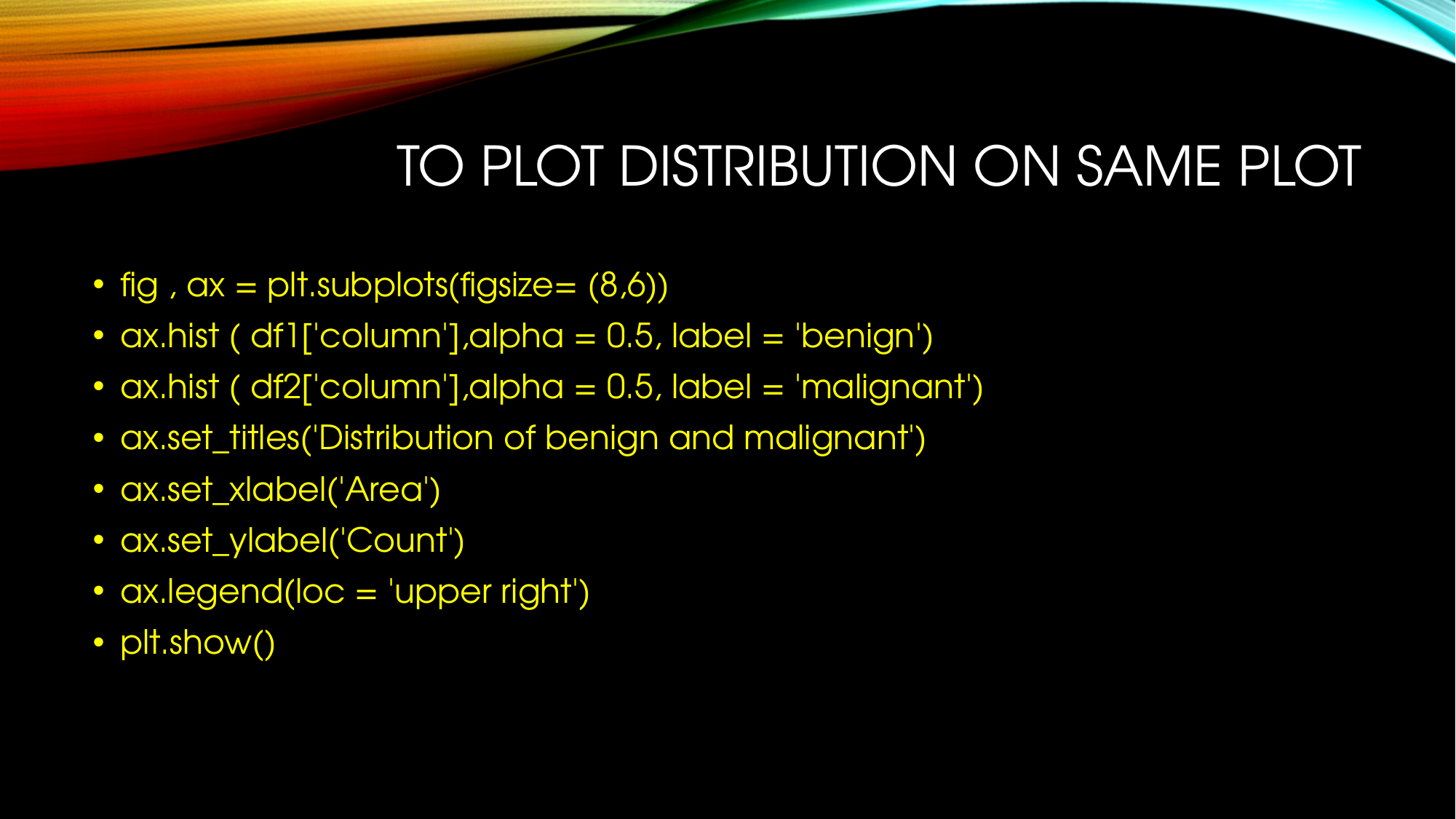

# To plot distribution on same plot
fig , ax = plt.subplots(figsize= (8,6))
ax.hist ( df1['column'],alpha = 0.5, label = 'benign')
ax.hist ( df2['column'],alpha = 0.5, label = 'malignant')
ax.set_titles('Distribution of benign and malignant')
ax.set_xlabel('Area')
ax.set_ylabel('Count')
ax.legend(loc = 'upper right')
plt.show()